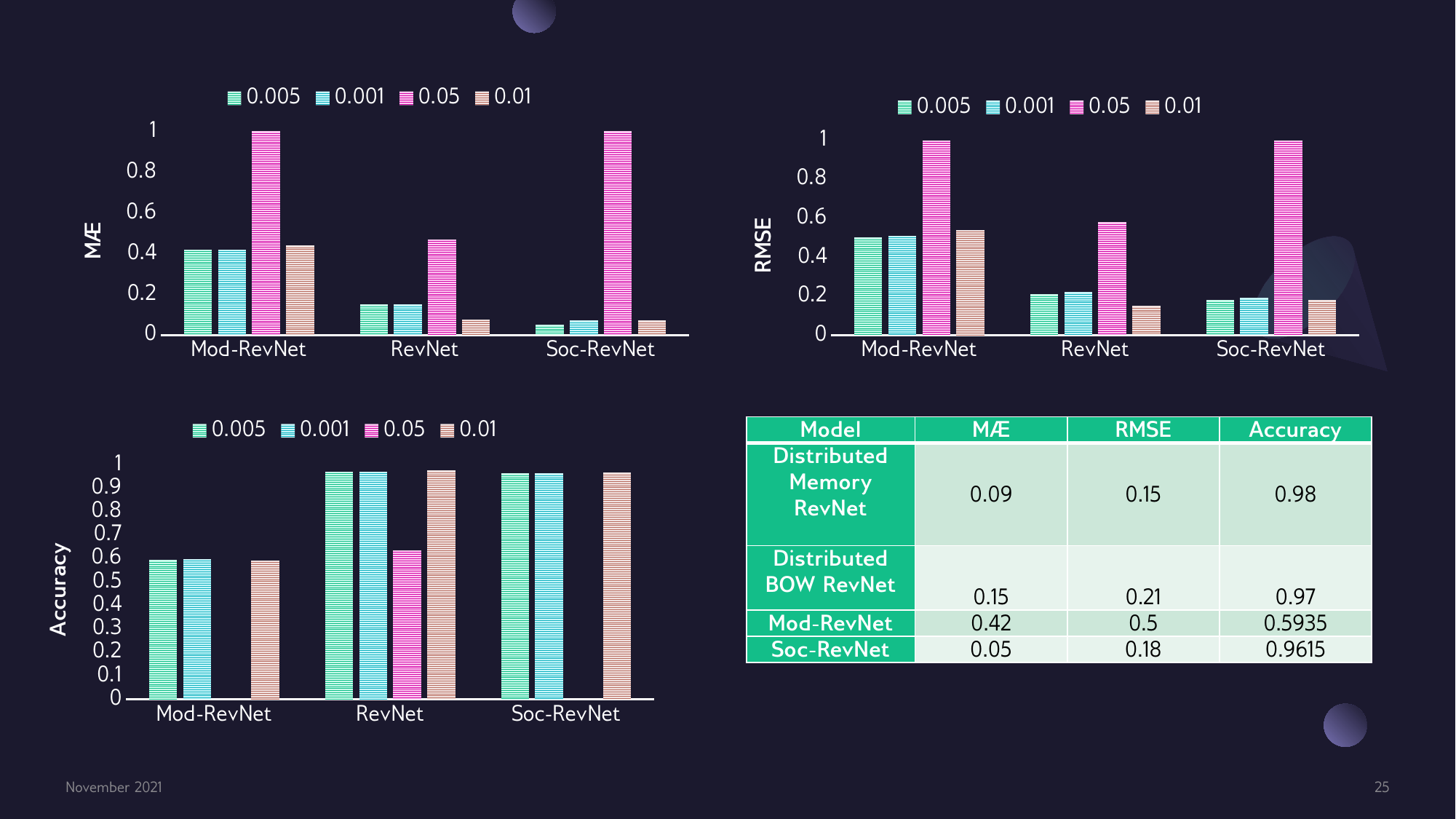

### Chart

| Category | 0.005 | 0.001 | 0.05 | 0.01 |
|---|---|---|---|---|
| Mod-RevNet | 0.42 | 0.42 | 191.0 | 0.44 |
| RevNet | 0.15 | 0.15 | 0.47 | 0.076 |
| Soc-RevNet | 0.05 | 0.07 | 81619.0 | 0.07 |

### Chart

| Category | 0.005 | 0.001 | 0.05 | 0.01 |
|---|---|---|---|---|
| Mod-RevNet | 0.5 | 0.51 | 10825.0 | 0.54 |
| RevNet | 0.21 | 0.22 | 0.58 | 0.15 |
| Soc-RevNet | 0.18 | 0.19 | 128329.0 | 0.18 |

### Chart

| Category | 0.005 | 0.001 | 0.05 | 0.01 |
|---|---|---|---|---|
| Mod-RevNet | 0.5935 | 0.598 | 0.0 | 0.5915 |
| RevNet | 0.97 | 0.97 | 0.635 | 0.975 |
| Soc-RevNet | 0.9625 | 0.9625 | 0.0 | 0.9645 |
| Model | MAE | RMSE | Accuracy |
| --- | --- | --- | --- |
| Distributed Memory RevNet | 0.09 | 0.15 | 0.98 |
| Distributed BOW RevNet | 0.15 | 0.21 | 0.97 |
| Mod-RevNet | 0.42 | 0.5 | 0.5935 |
| Soc-RevNet | 0.05 | 0.18 | 0.9615 |
November 2021
25